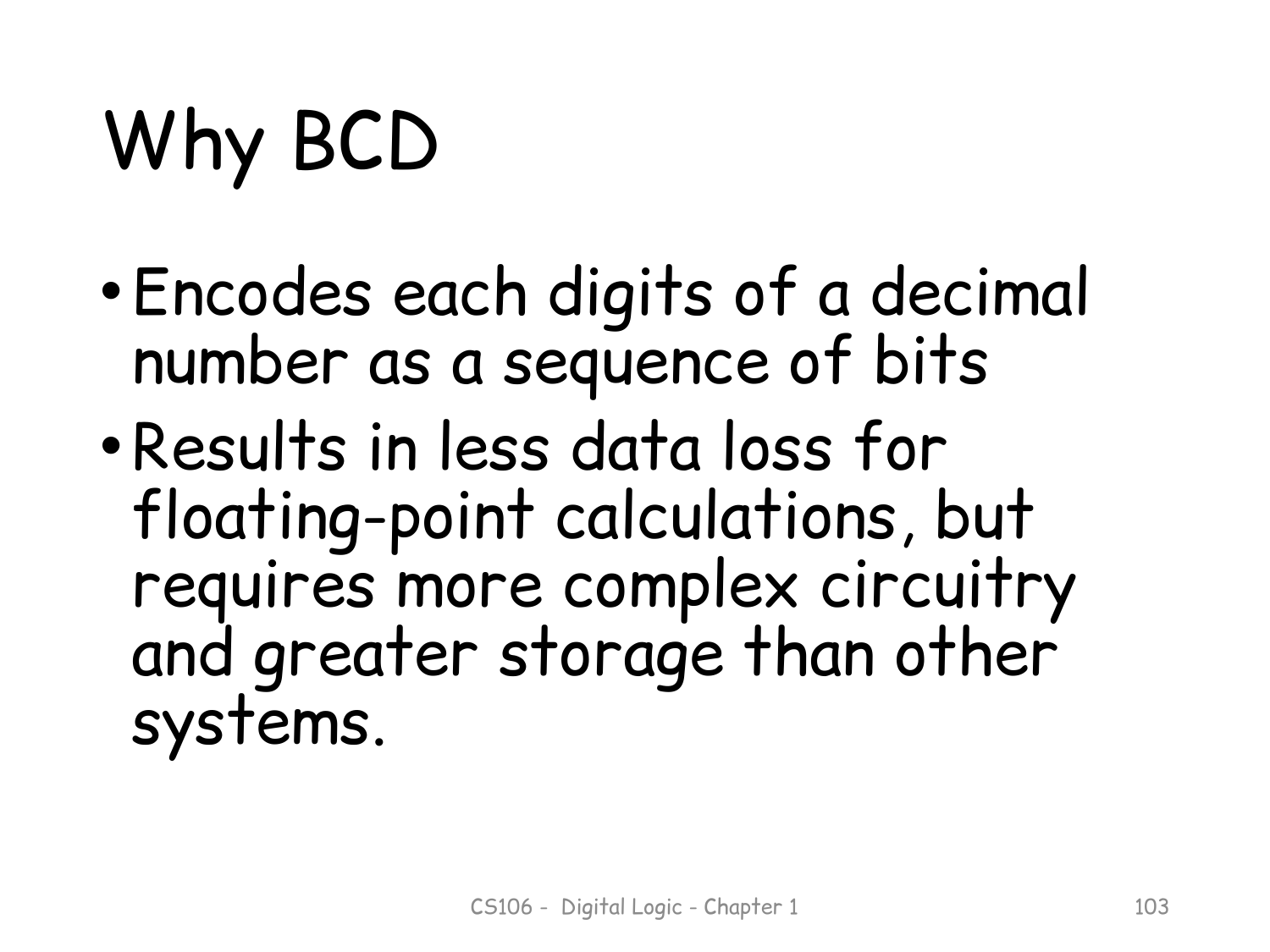

# Why BCD
Encodes each digits of a decimal number as a sequence of bits
Results in less data loss for floating-point calculations, but requires more complex circuitry and greater storage than other systems.
CS106 -  Digital Logic - Chapter 1
103